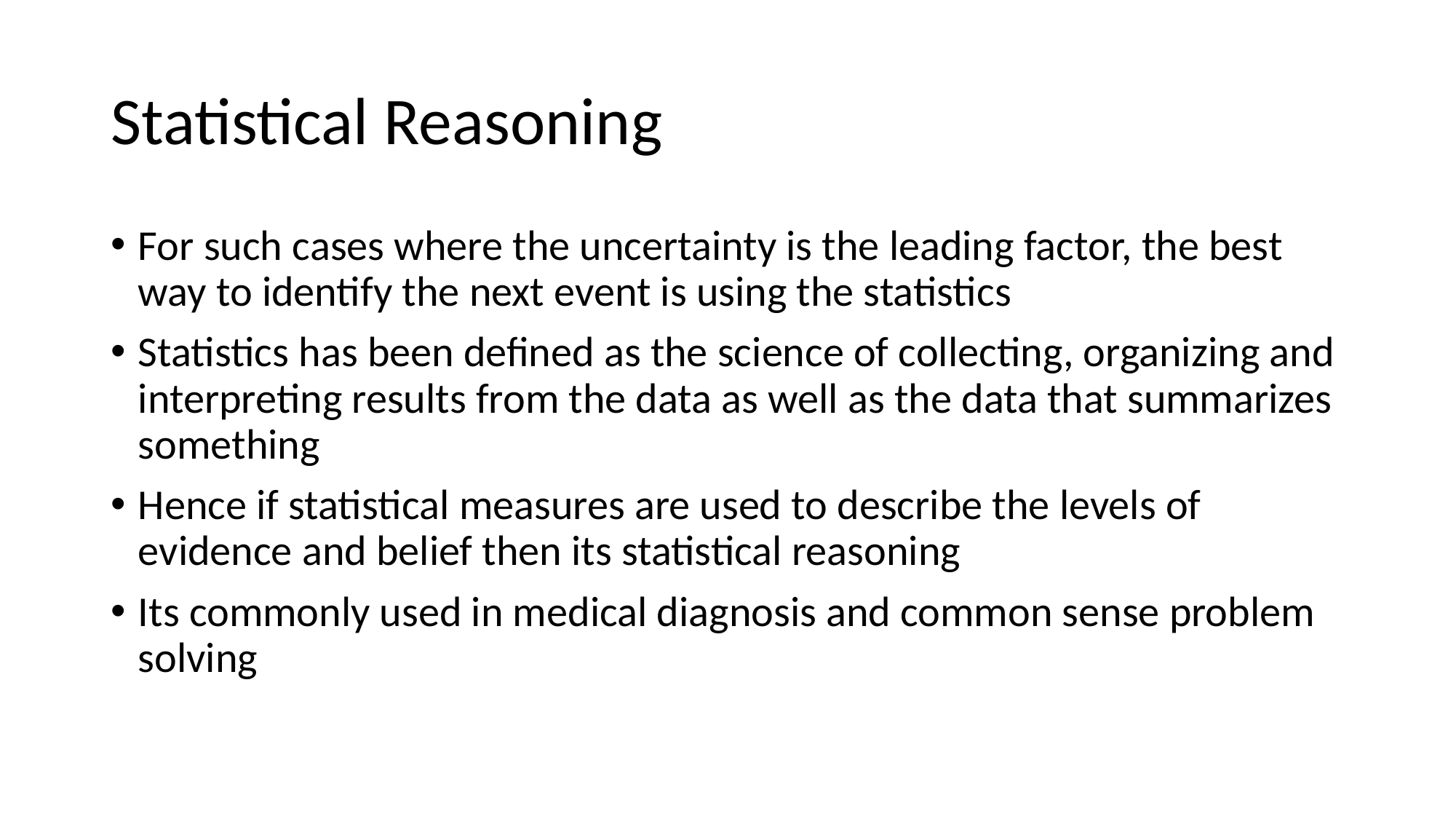

# Statistical Reasoning
For such cases where the uncertainty is the leading factor, the best way to identify the next event is using the statistics
Statistics has been defined as the science of collecting, organizing and interpreting results from the data as well as the data that summarizes something
Hence if statistical measures are used to describe the levels of evidence and belief then its statistical reasoning
Its commonly used in medical diagnosis and common sense problem solving